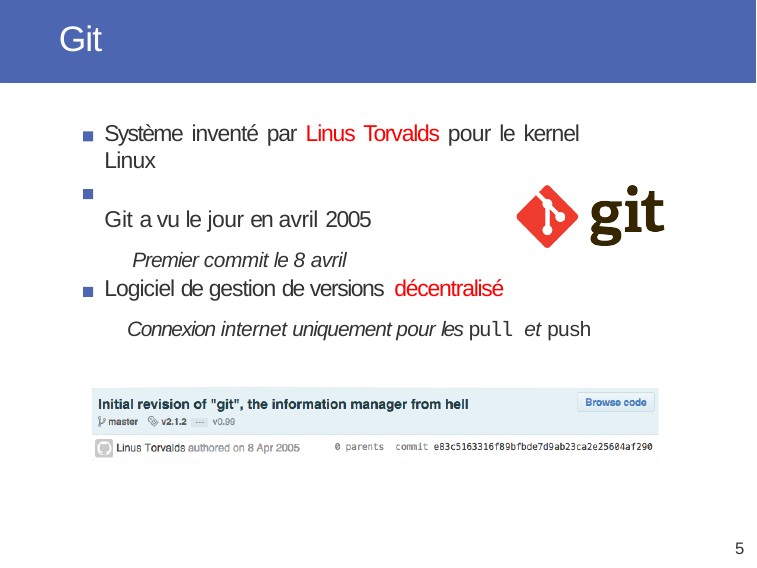

Git
# Système inventé par Linus Torvalds pour le kernel Linux

Git a vu le jour en avril 2005
Premier commit le 8 avril

Logiciel de gestion de versions décentralisé
Connexion internet uniquement pour les pull et push

5